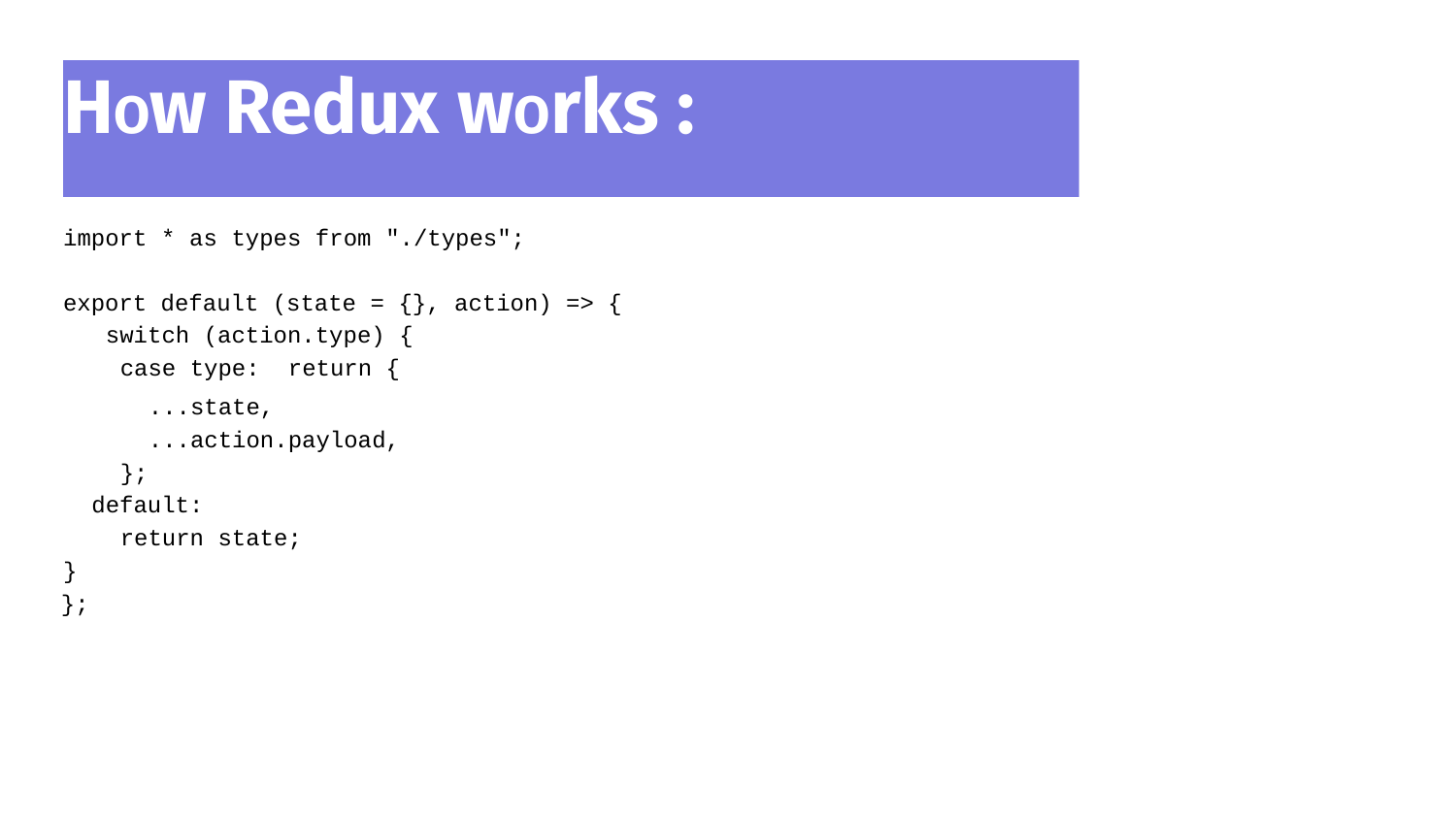

# HOw Redux wOrks :
import * as types from "./types";

export default (state = {}, action) => {  switch (action.type) {
case type:  return {
...state,
...action.payload,
};
default:
return state;
}
};